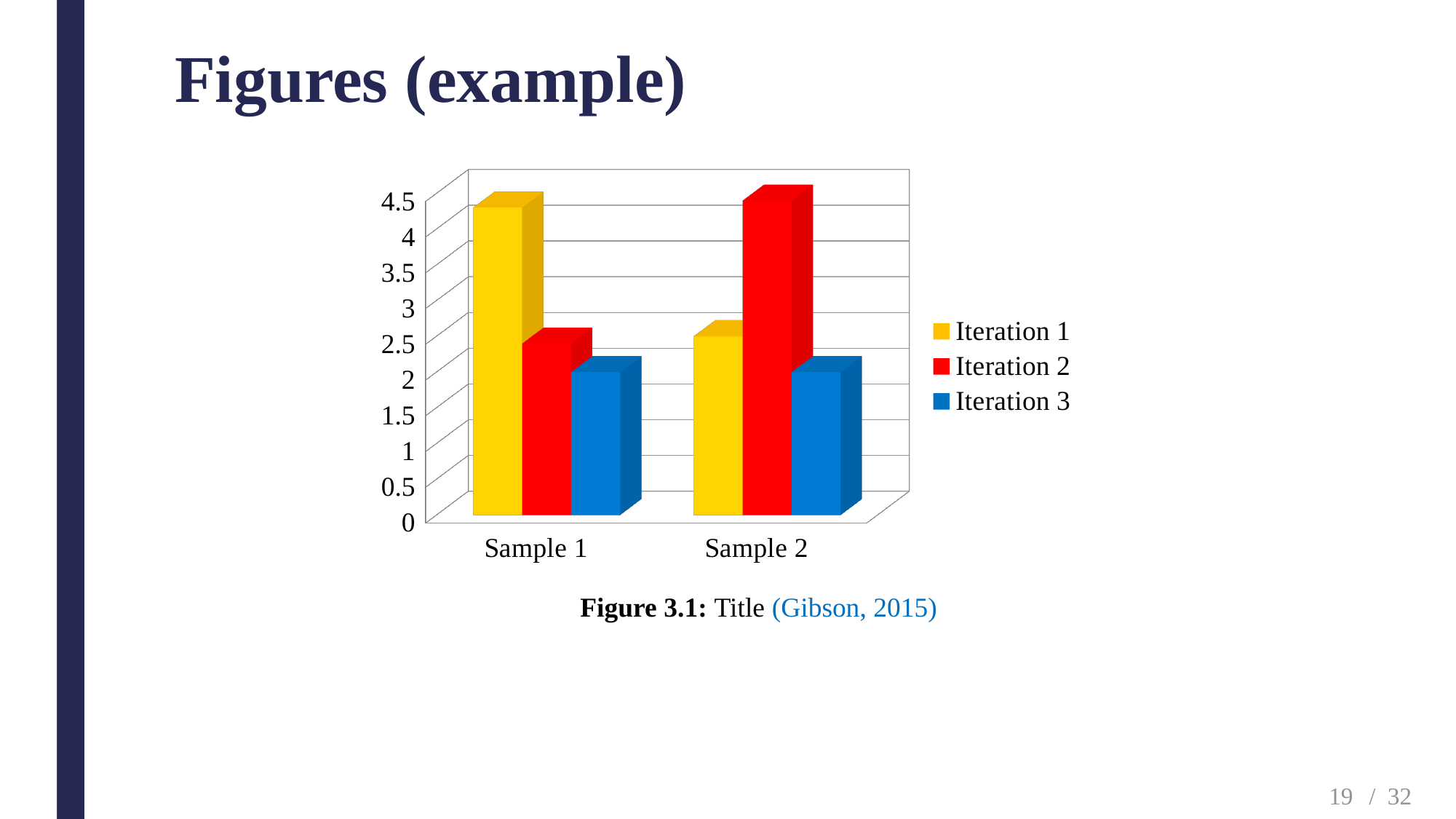

# Figures (example)

[unsupported chart]

Figure 3.1: Title (Gibson, 2015)
19
/  32